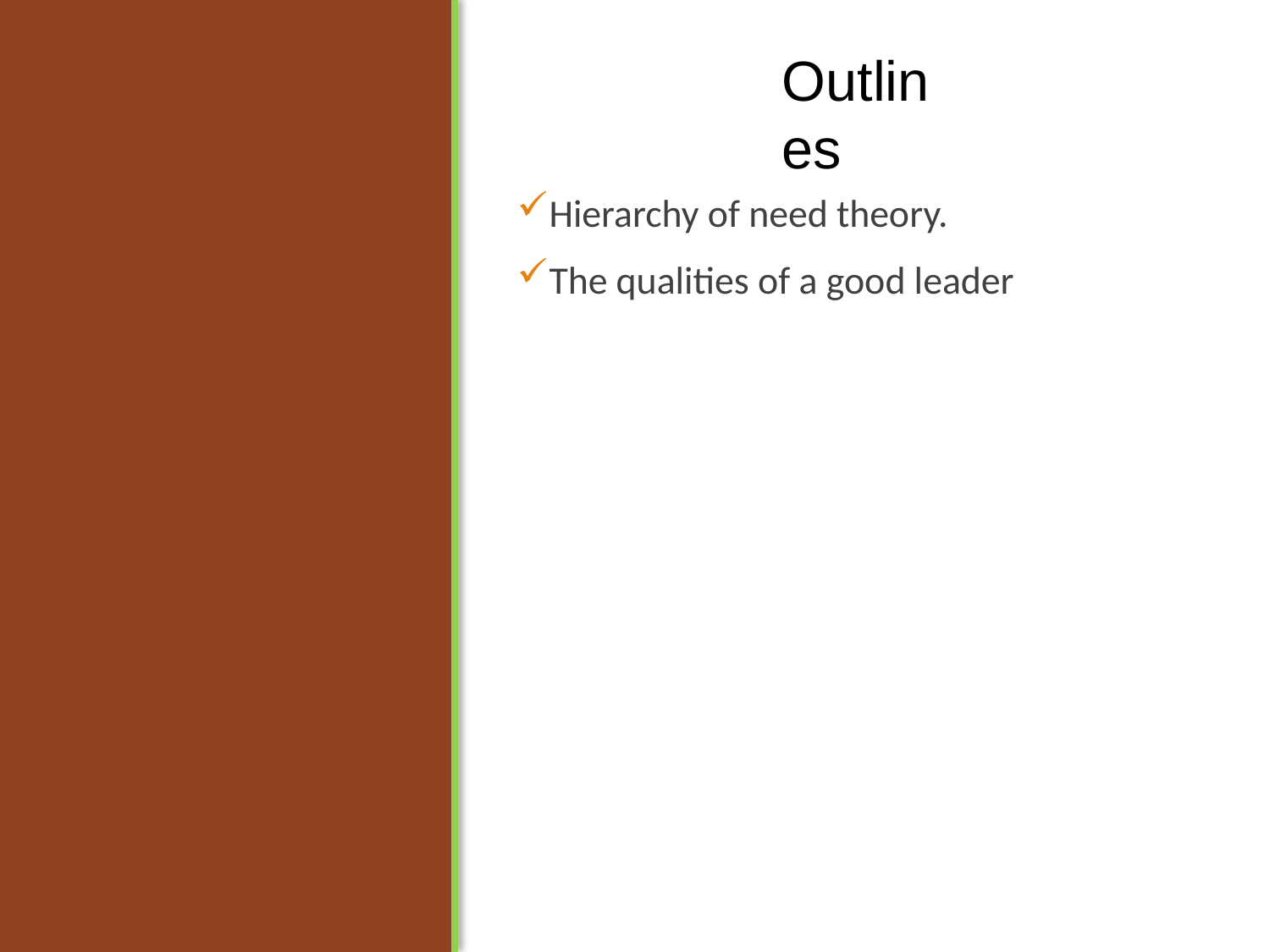

#

Hierarchy of need theory.
The qualities of a good leader